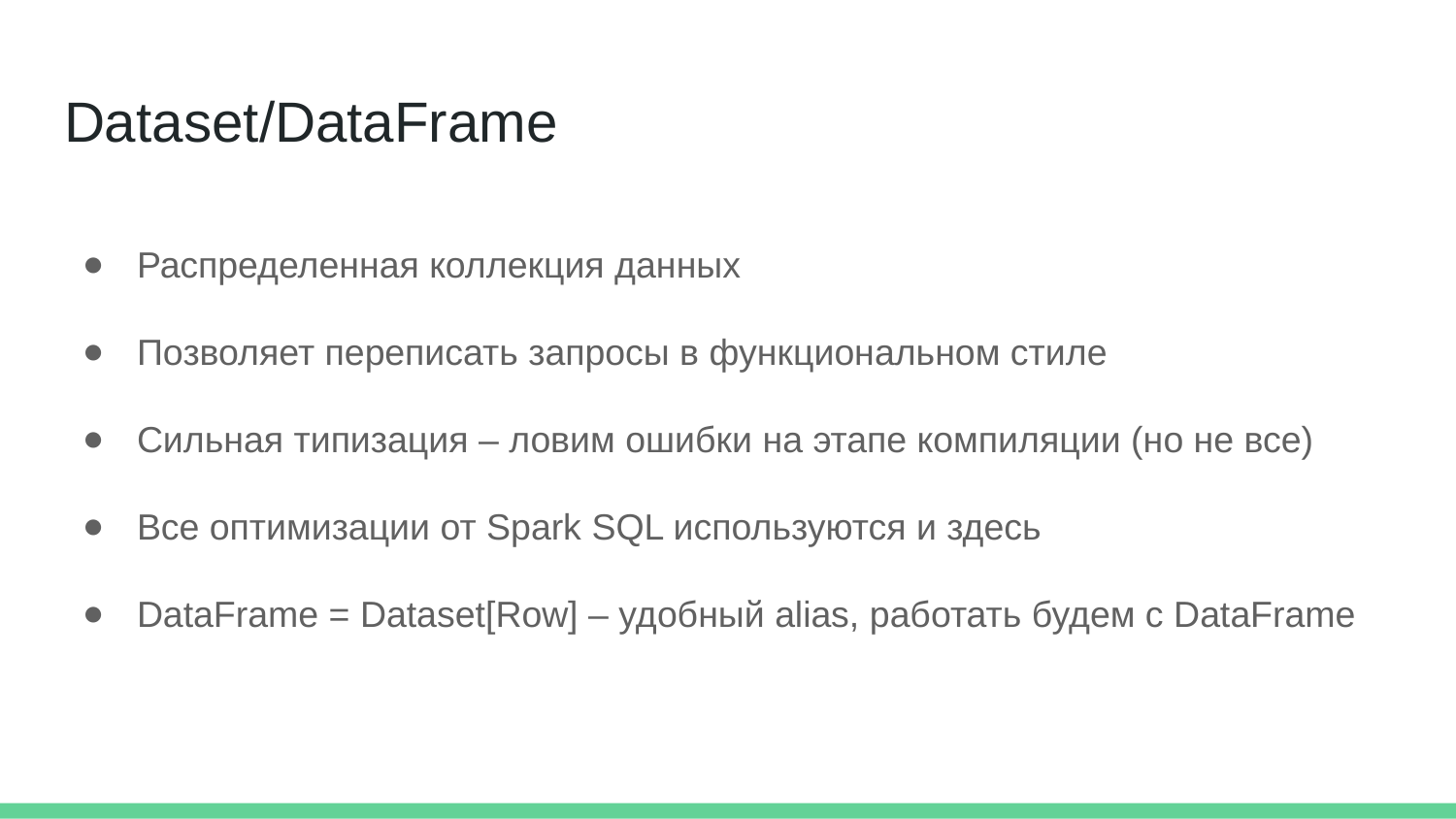

# Dataset/DataFrame
Распределенная коллекция данных
Позволяет переписать запросы в функциональном стиле
Сильная типизация – ловим ошибки на этапе компиляции (но не все)
Все оптимизации от Spark SQL используются и здесь
DataFrame = Dataset[Row] – удобный alias, работать будем с DataFrame